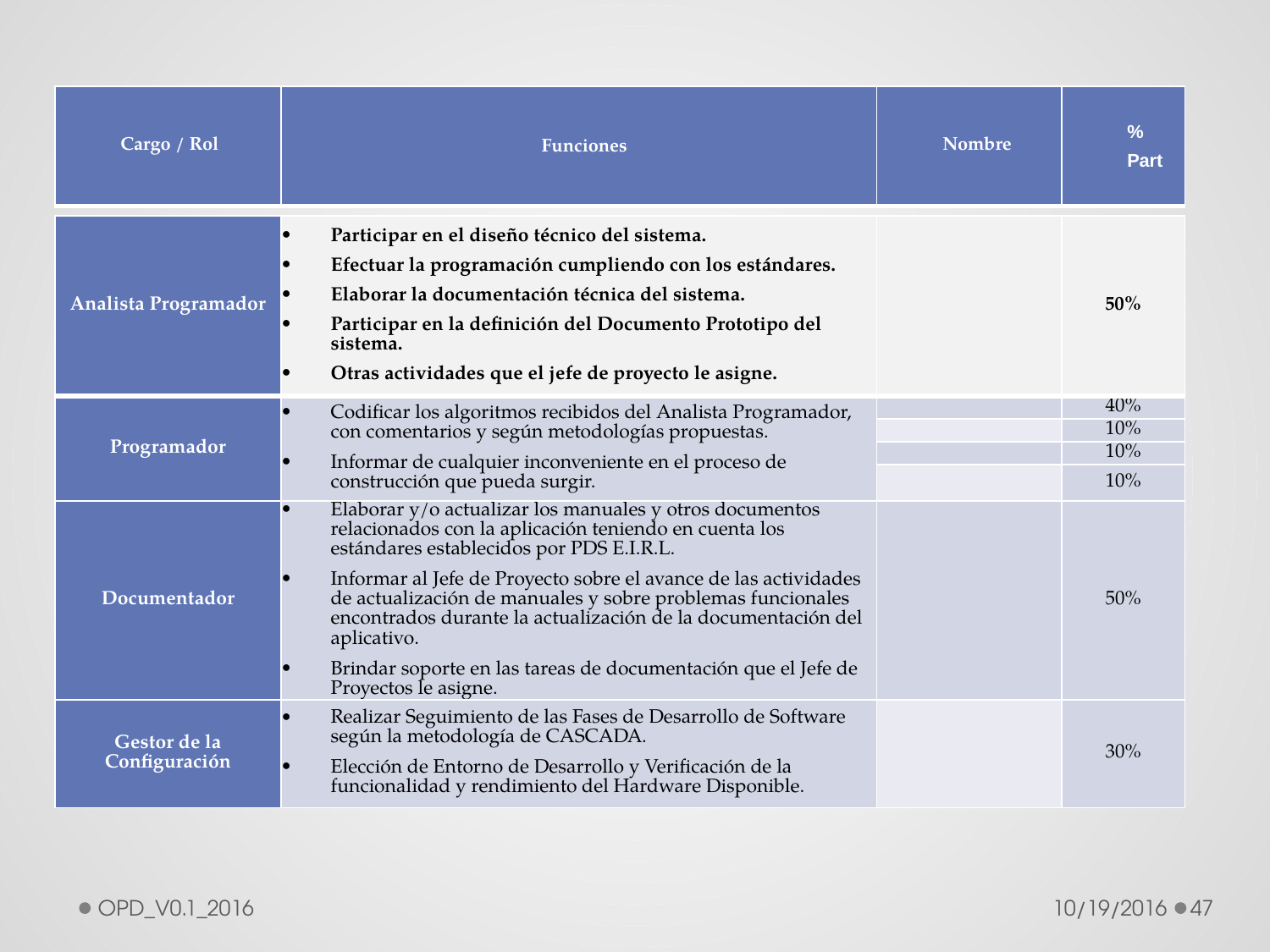

| Cargo / Rol | Funciones | Nombre | % Part |
| --- | --- | --- | --- |
| Analista Programador | Participar en el diseño técnico del sistema. Efectuar la programación cumpliendo con los estándares. Elaborar la documentación técnica del sistema. Participar en la definición del Documento Prototipo del sistema. Otras actividades que el jefe de proyecto le asigne. |  | 50% |
| --- | --- | --- | --- |
| Programador | Codificar los algoritmos recibidos del Analista Programador, con comentarios y según metodologías propuestas. Informar de cualquier inconveniente en el proceso de construcción que pueda surgir. |  | 40% |
|  |  |  | 10% |
|  |  |  | 10% |
|  |  |  | 10% |
| Documentador | Elaborar y/o actualizar los manuales y otros documentos relacionados con la aplicación teniendo en cuenta los estándares establecidos por PDS E.I.R.L. Informar al Jefe de Proyecto sobre el avance de las actividades de actualización de manuales y sobre problemas funcionales encontrados durante la actualización de la documentación del aplicativo. Brindar soporte en las tareas de documentación que el Jefe de Proyectos le asigne. |  | 50% |
| Gestor de la Configuración | Realizar Seguimiento de las Fases de Desarrollo de Software según la metodología de CASCADA. Elección de Entorno de Desarrollo y Verificación de la funcionalidad y rendimiento del Hardware Disponible. |  | 30% |
OPD_V0.1_2016
10/19/2016
47